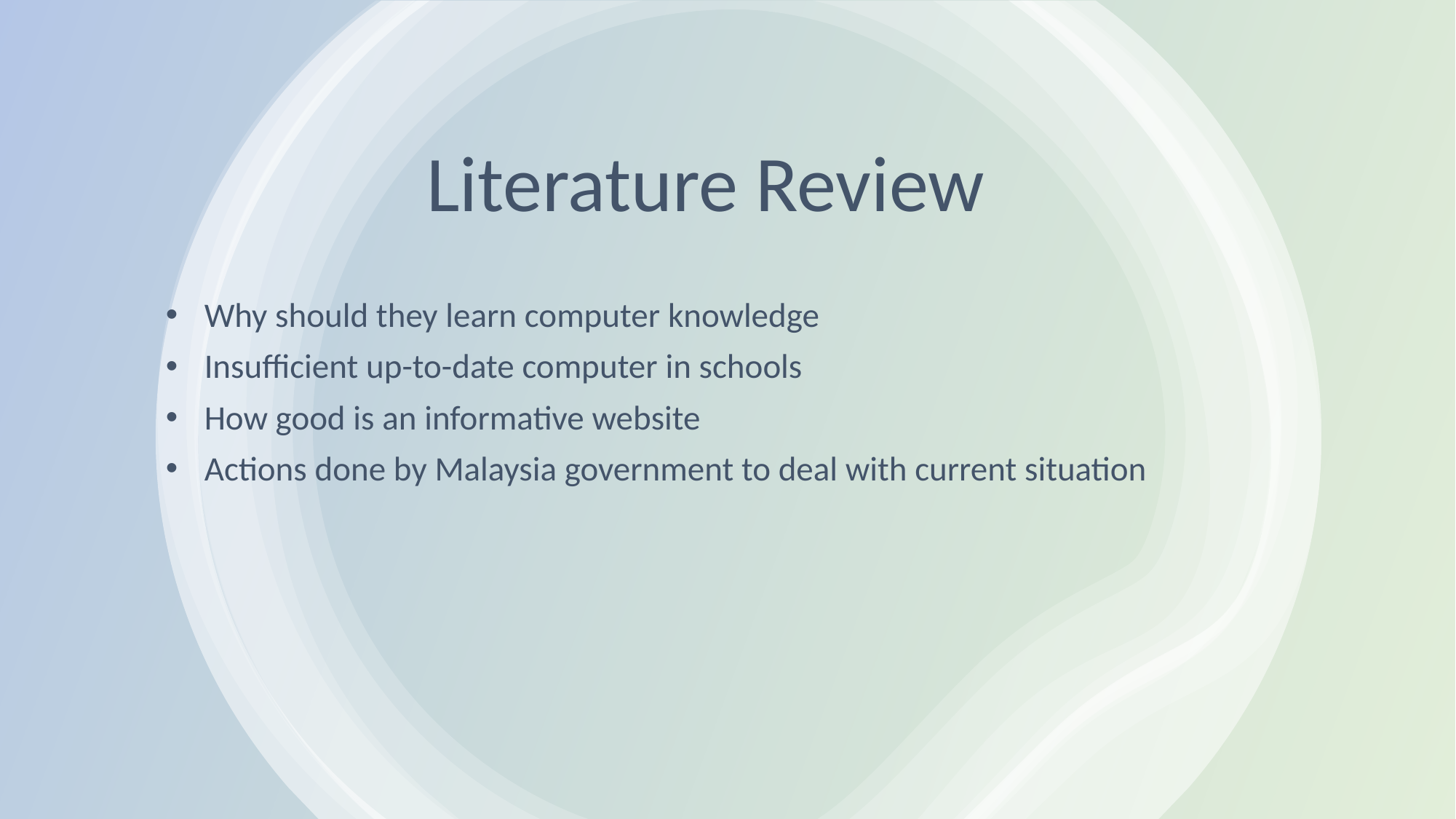

# Literature Review
Why should they learn computer knowledge
Insufficient up-to-date computer in schools
How good is an informative website
Actions done by Malaysia government to deal with current situation